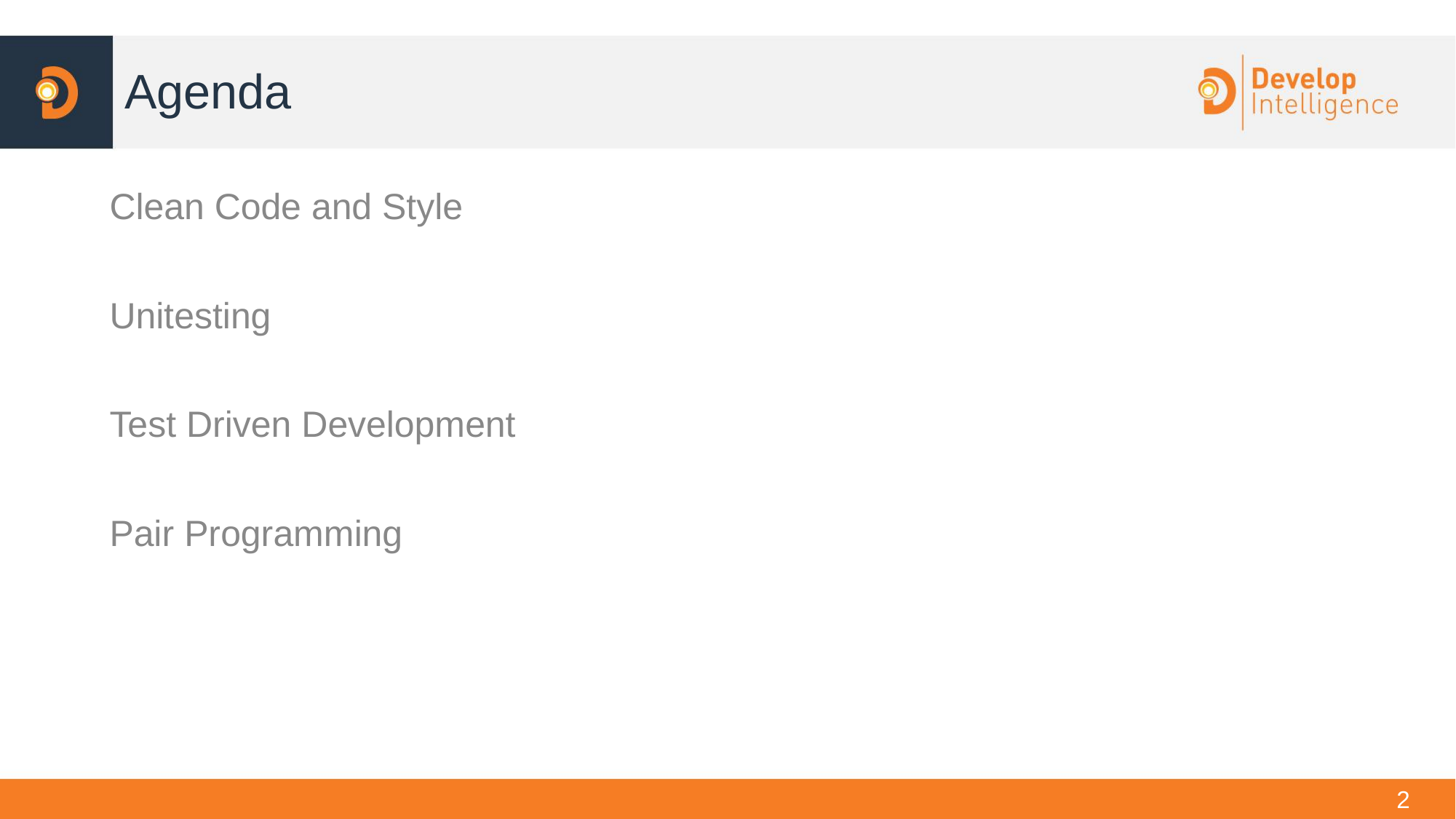

# Agenda
Clean Code and Style

Unitesting

Test Driven Development

Pair Programming
2